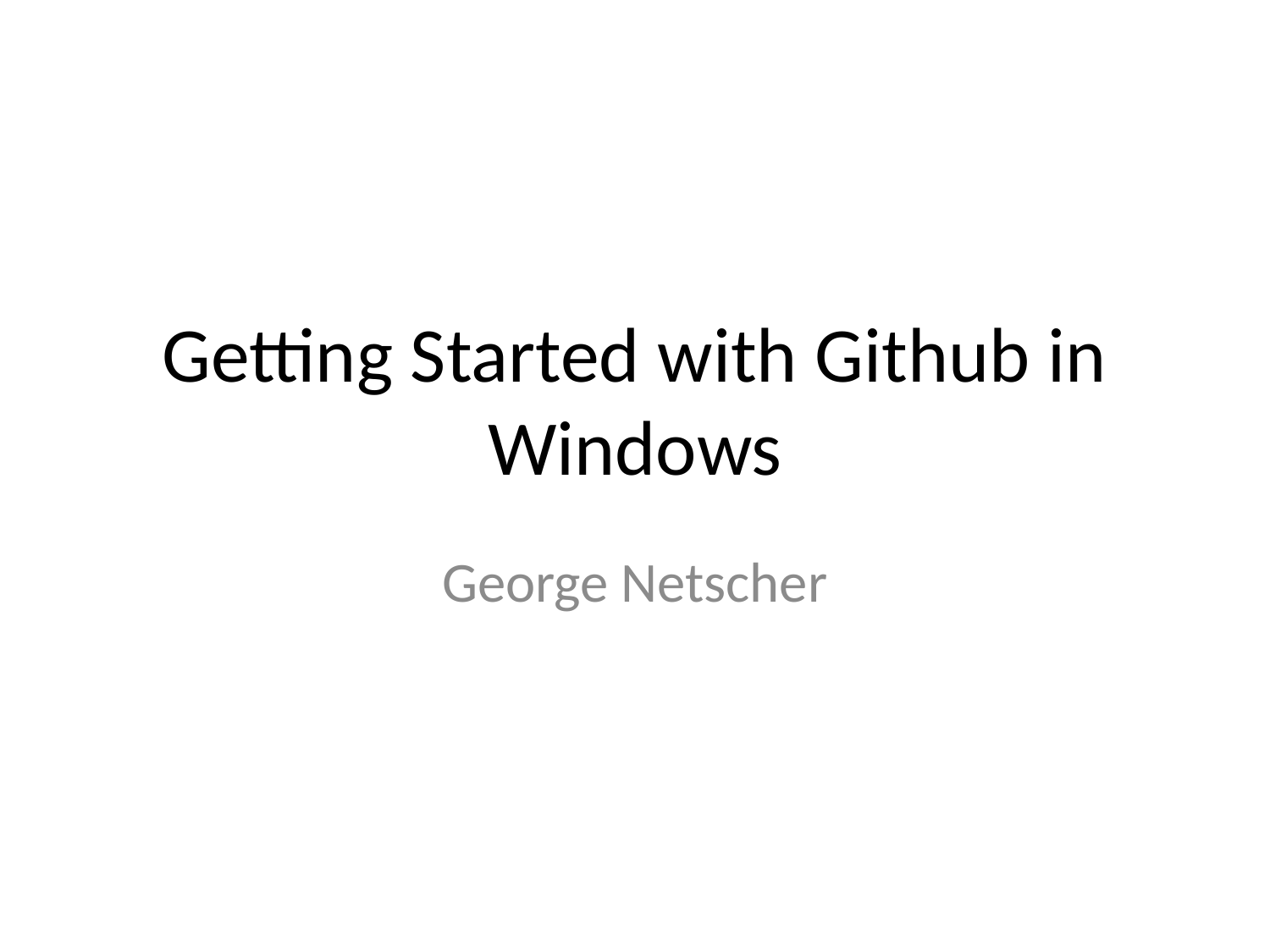

# Getting Started with Github in Windows
George Netscher